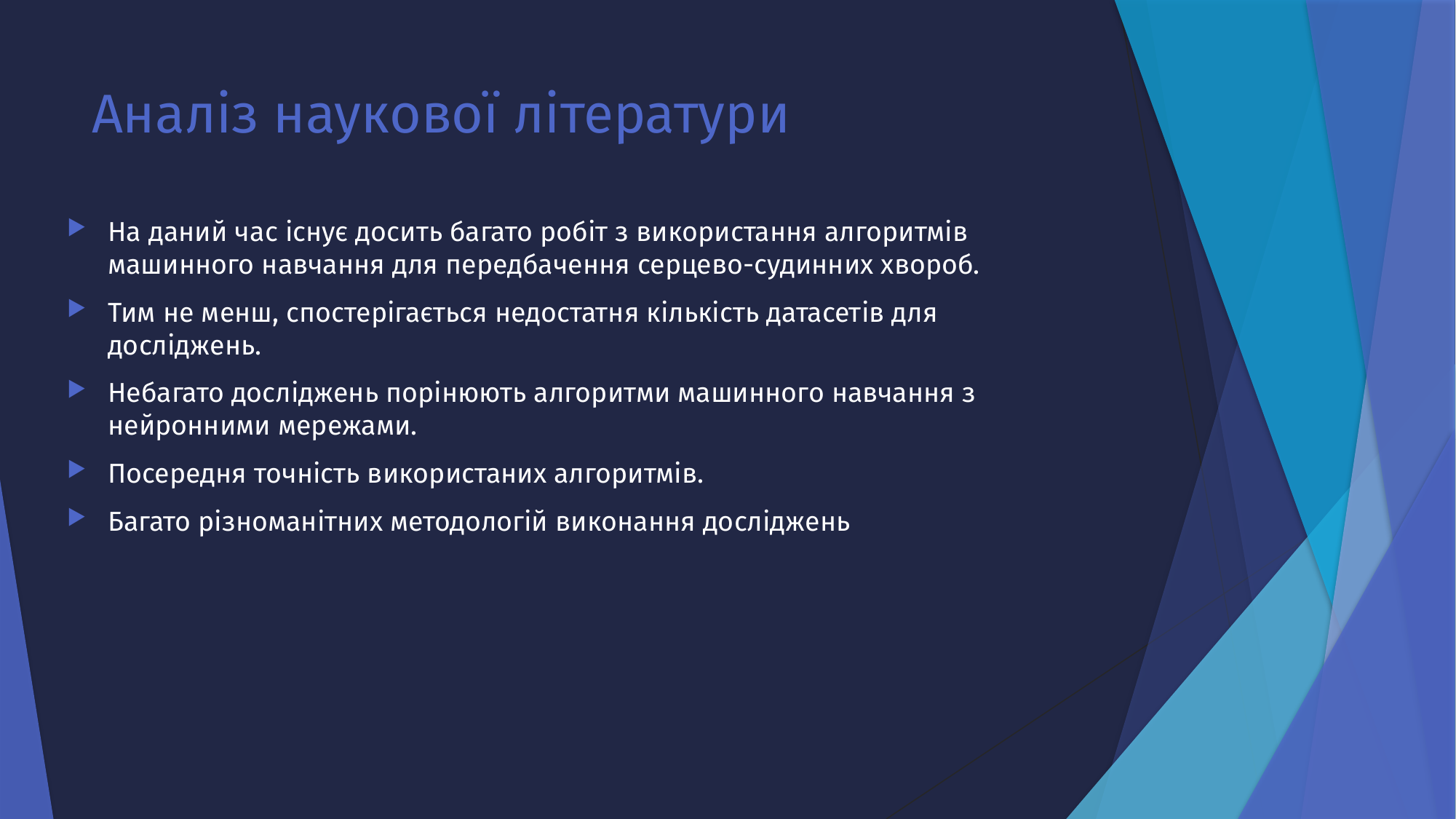

# Аналіз наукової літератури
На даний час існує досить багато робіт з використання алгоритмів машинного навчання для передбачення серцево-судинних хвороб.
Тим не менш, спостерігається недостатня кількість датасетів для досліджень.
Небагато досліджень порінюють алгоритми машинного навчання з нейронними мережами.
Посередня точність використаних алгоритмів.
Багато різноманітних методологій виконання досліджень